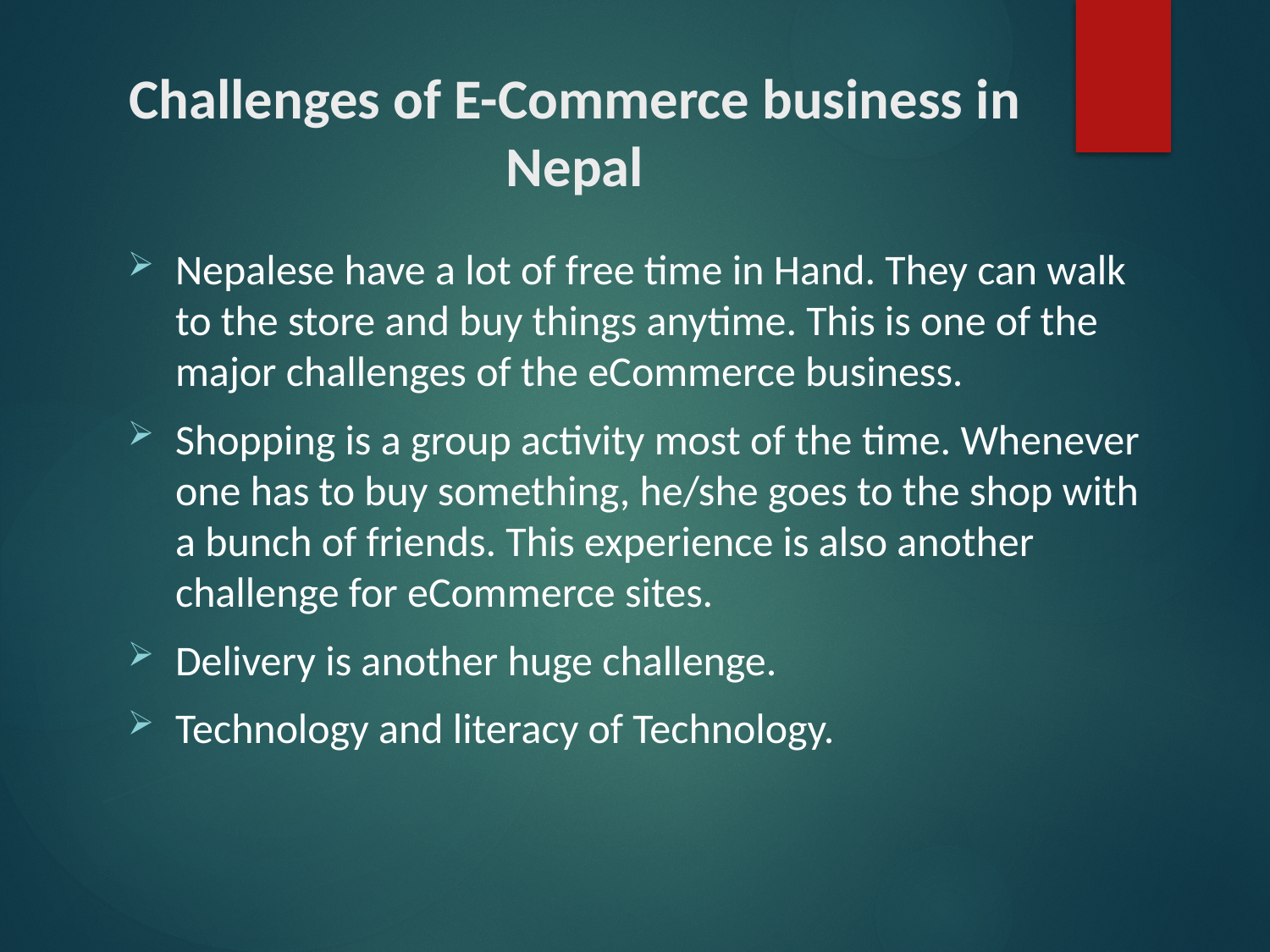

# Challenges of E-Commerce business in Nepal
Nepalese have a lot of free time in Hand. They can walk to the store and buy things anytime. This is one of the major challenges of the eCommerce business.
Shopping is a group activity most of the time. Whenever one has to buy something, he/she goes to the shop with a bunch of friends. This experience is also another challenge for eCommerce sites.
Delivery is another huge challenge.
Technology and literacy of Technology.